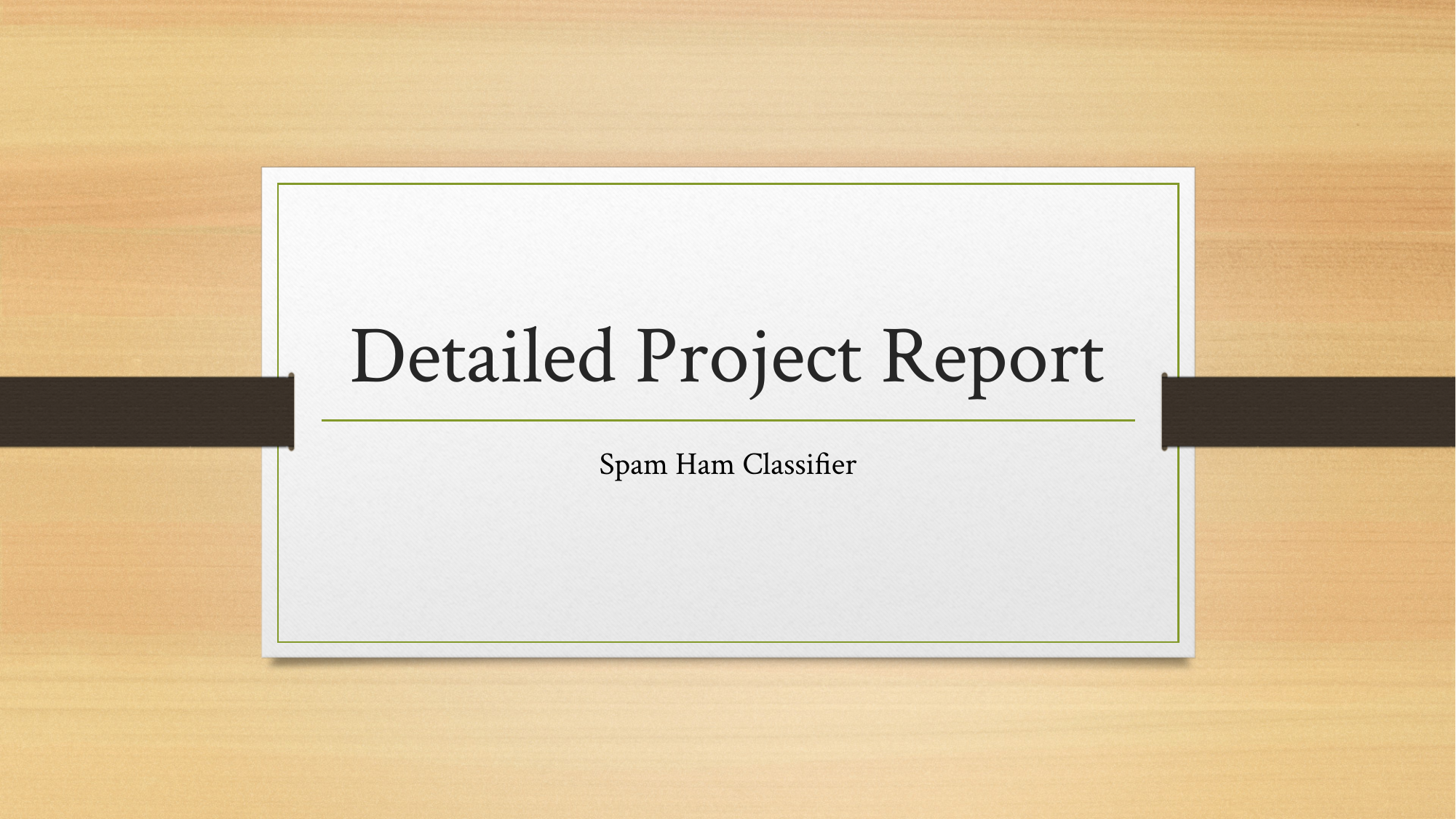

# Detailed Project Report
Spam Ham Classifier